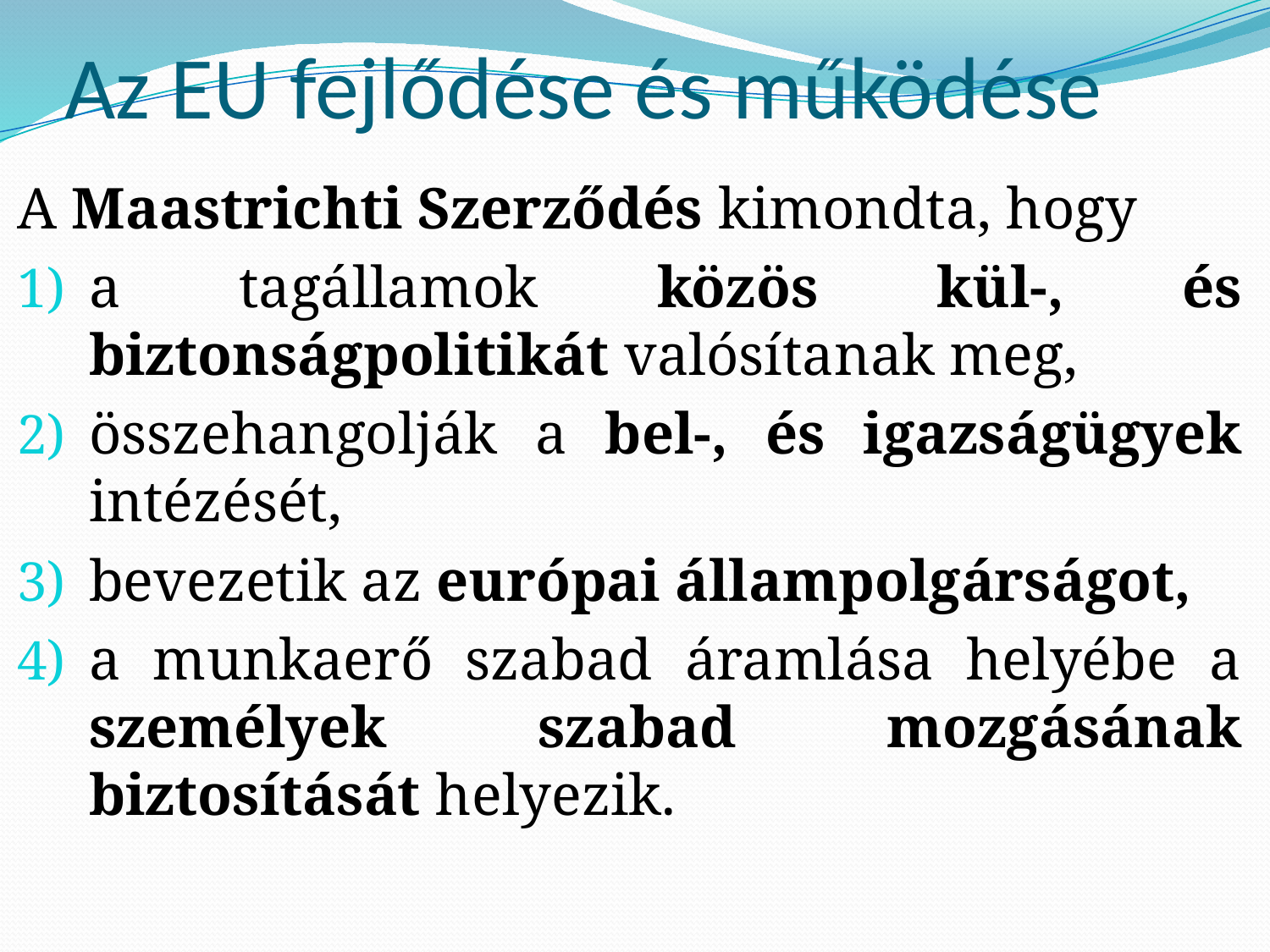

# Az EU fejlődése és működése
A Maastrichti Szerződés kimondta, hogy
a tagállamok közös kül-, és biztonságpolitikát valósítanak meg,
összehangolják a bel-, és igazságügyek intézését,
bevezetik az európai állampolgárságot,
a munkaerő szabad áramlása helyébe a személyek szabad mozgásának biztosítását helyezik.